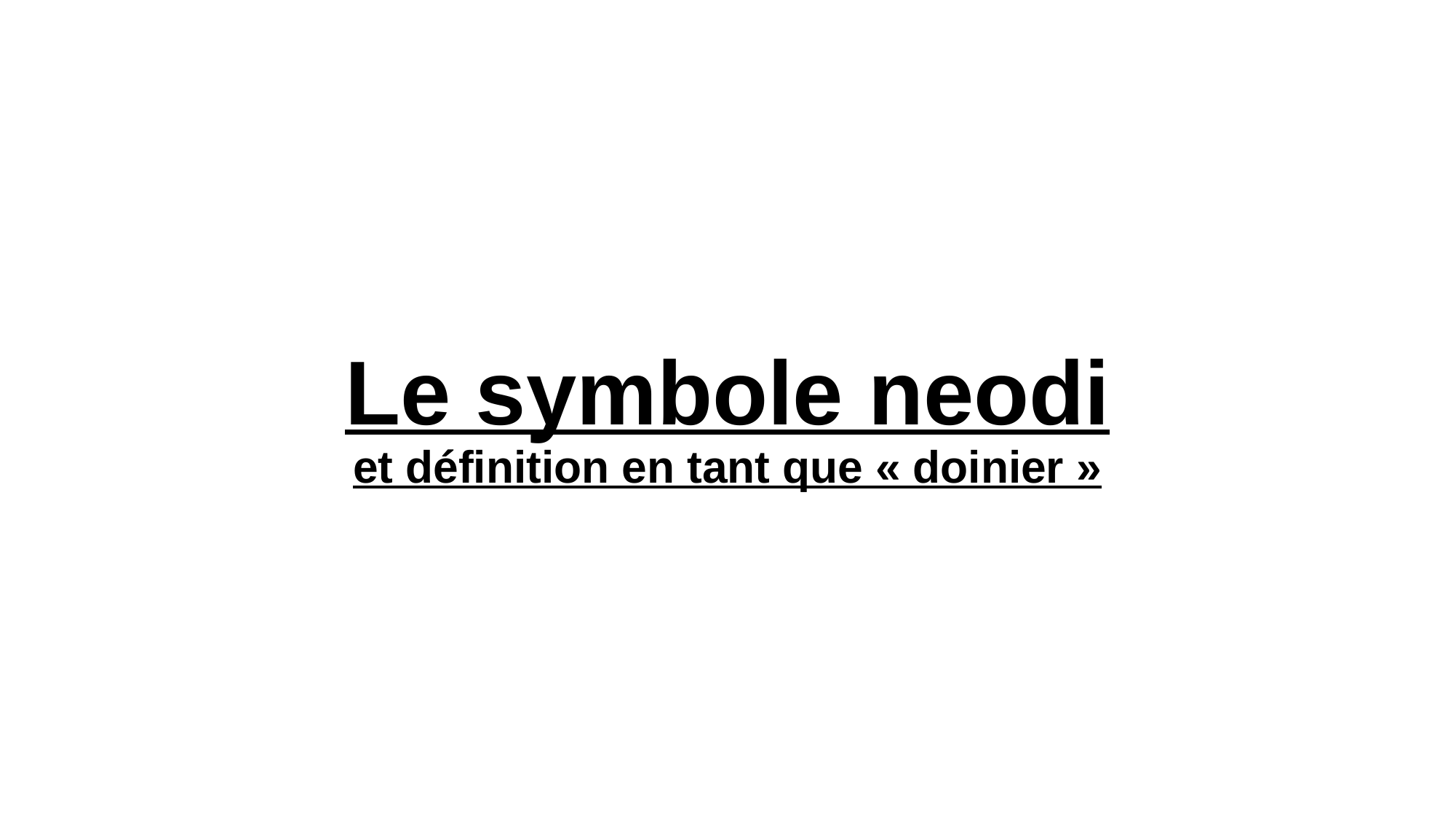

# Le symbole neodi et définition en tant que « doinier »